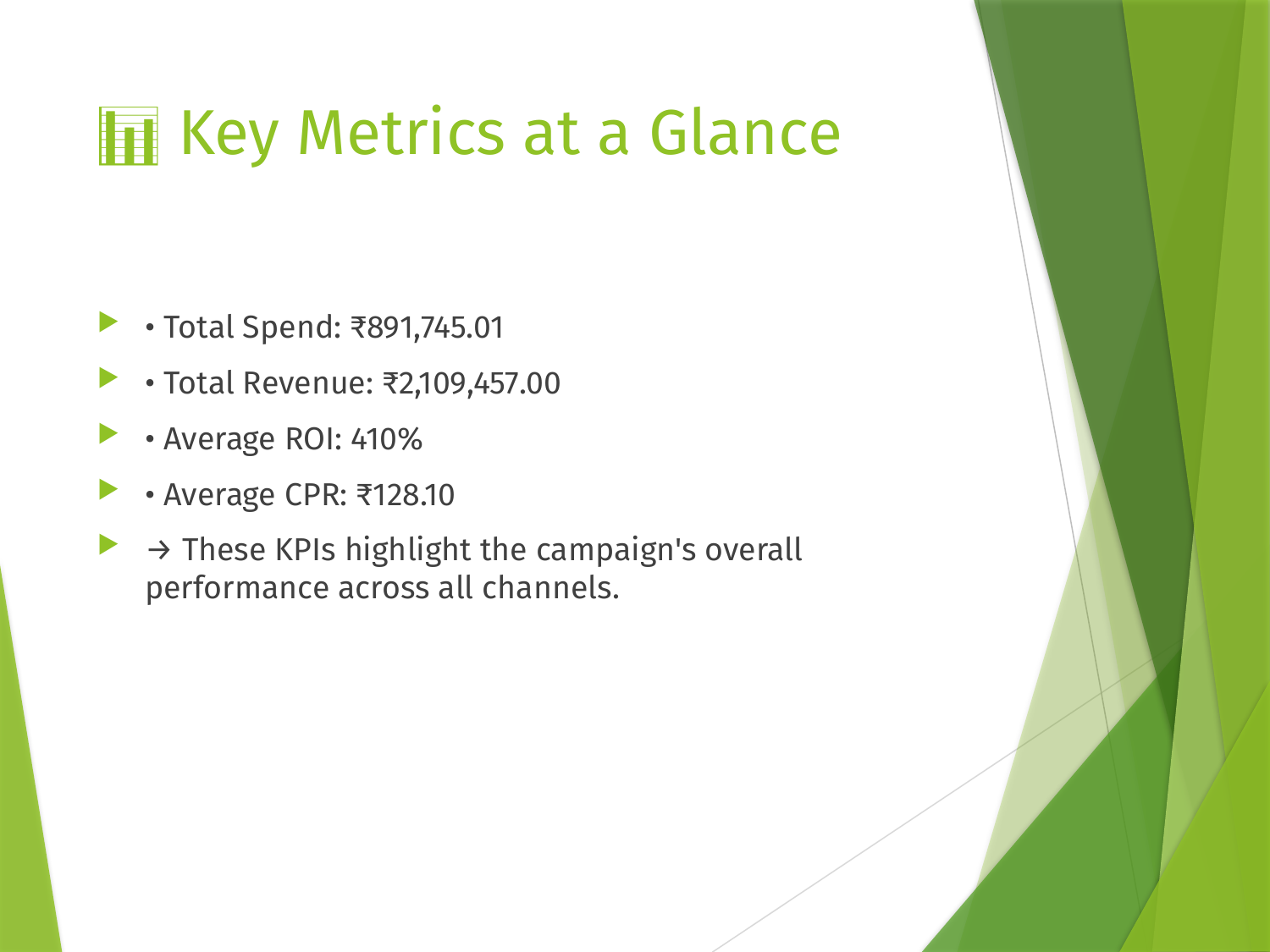

# 📊 Key Metrics at a Glance
• Total Spend: ₹891,745.01
• Total Revenue: ₹2,109,457.00
• Average ROI: 410%
• Average CPR: ₹128.10
→ These KPIs highlight the campaign's overall performance across all channels.